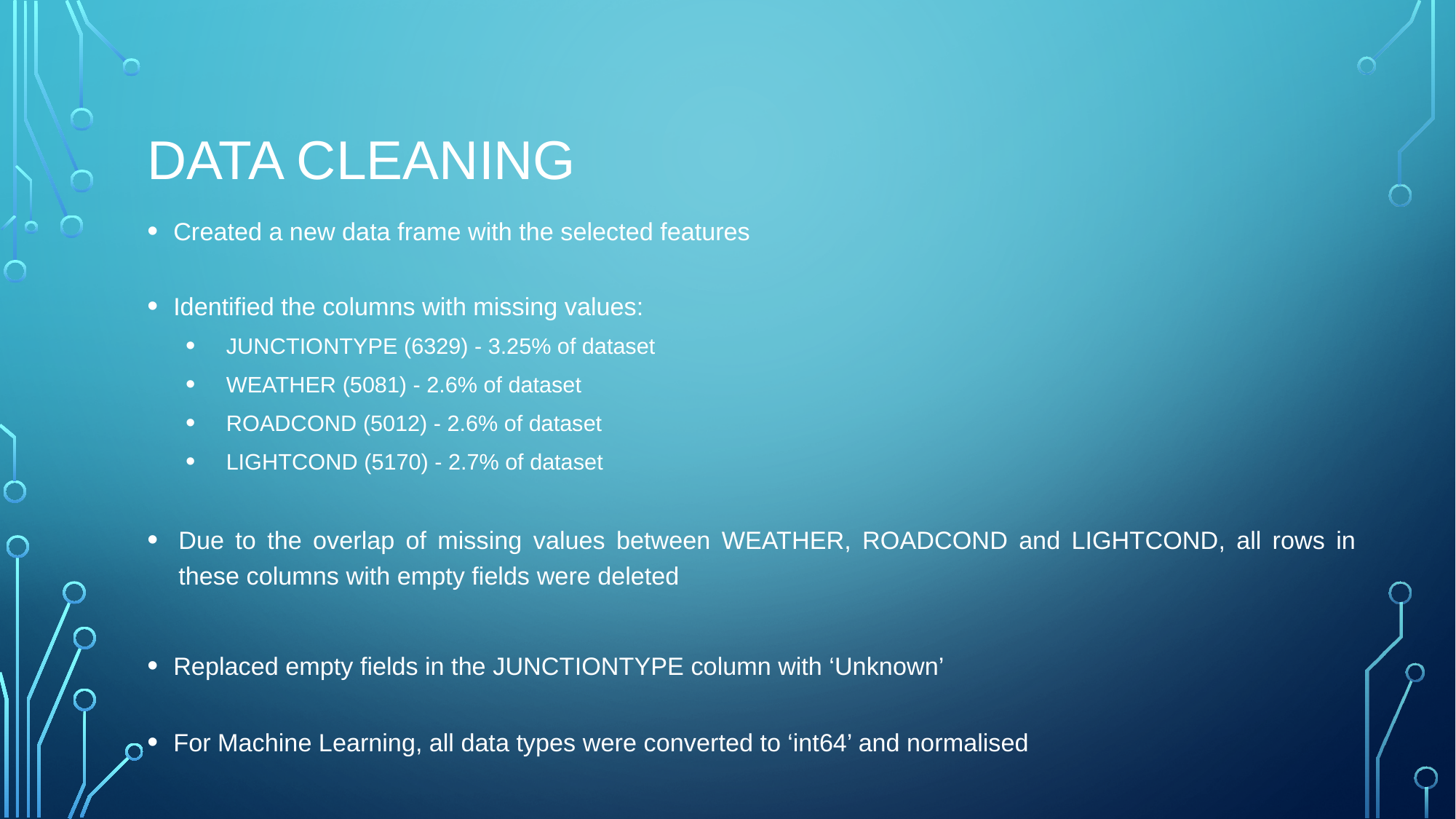

# Data cleaning
Created a new data frame with the selected features

Identified the columns with missing values:
JUNCTIONTYPE (6329) - 3.25% of dataset
WEATHER (5081) - 2.6% of dataset
ROADCOND (5012) - 2.6% of dataset
LIGHTCOND (5170) - 2.7% of dataset

Due to the overlap of missing values between WEATHER, ROADCOND and LIGHTCOND, all rows in these columns with empty fields were deleted

Replaced empty fields in the JUNCTIONTYPE column with ‘Unknown’

For Machine Learning, all data types were converted to ‘int64’ and normalised